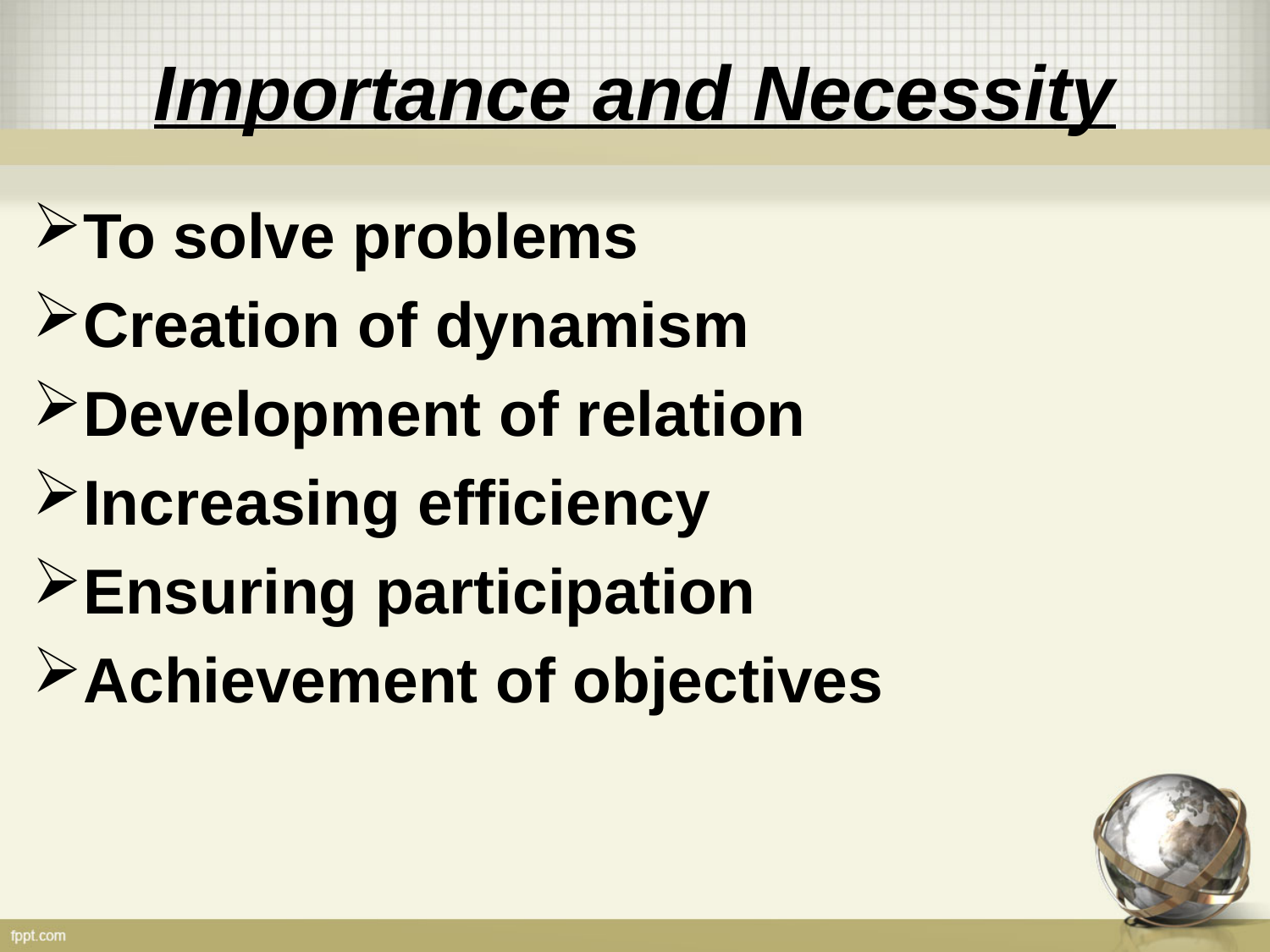

# Importance and Necessity
To solve problems
Creation of dynamism
Development of relation
Increasing efficiency
Ensuring participation
Achievement of objectives